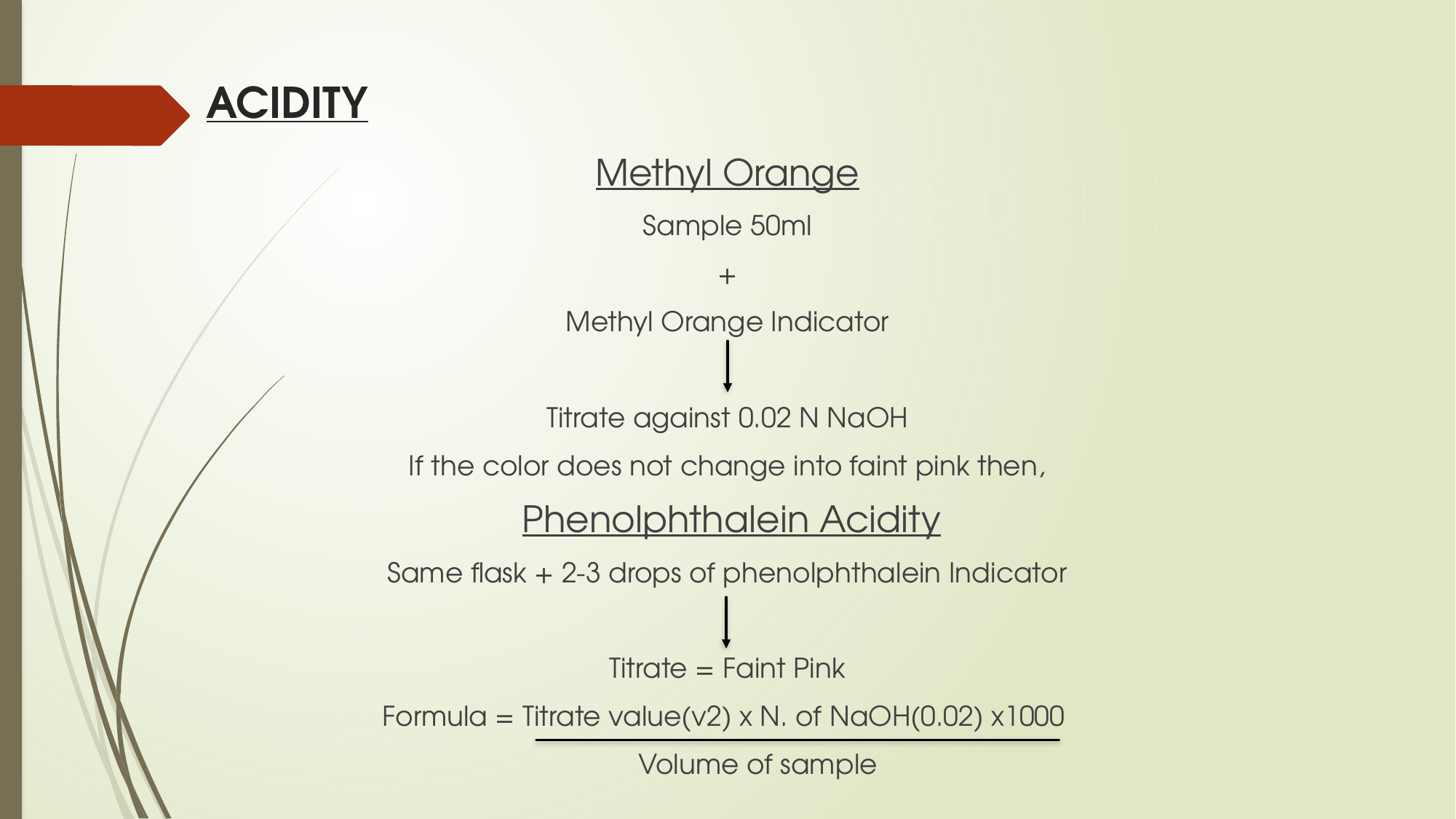

# ACIDITY
Methyl Orange
Sample 50ml
+
Methyl Orange Indicator

Titrate against 0.02 N NaOH
If the color does not change into faint pink then,
 Phenolphthalein Acidity
Same flask + 2-3 drops of phenolphthalein Indicator

Titrate = Faint Pink
Formula = Titrate value(v2) x N. of NaOH(0.02) x1000
        Volume of sample